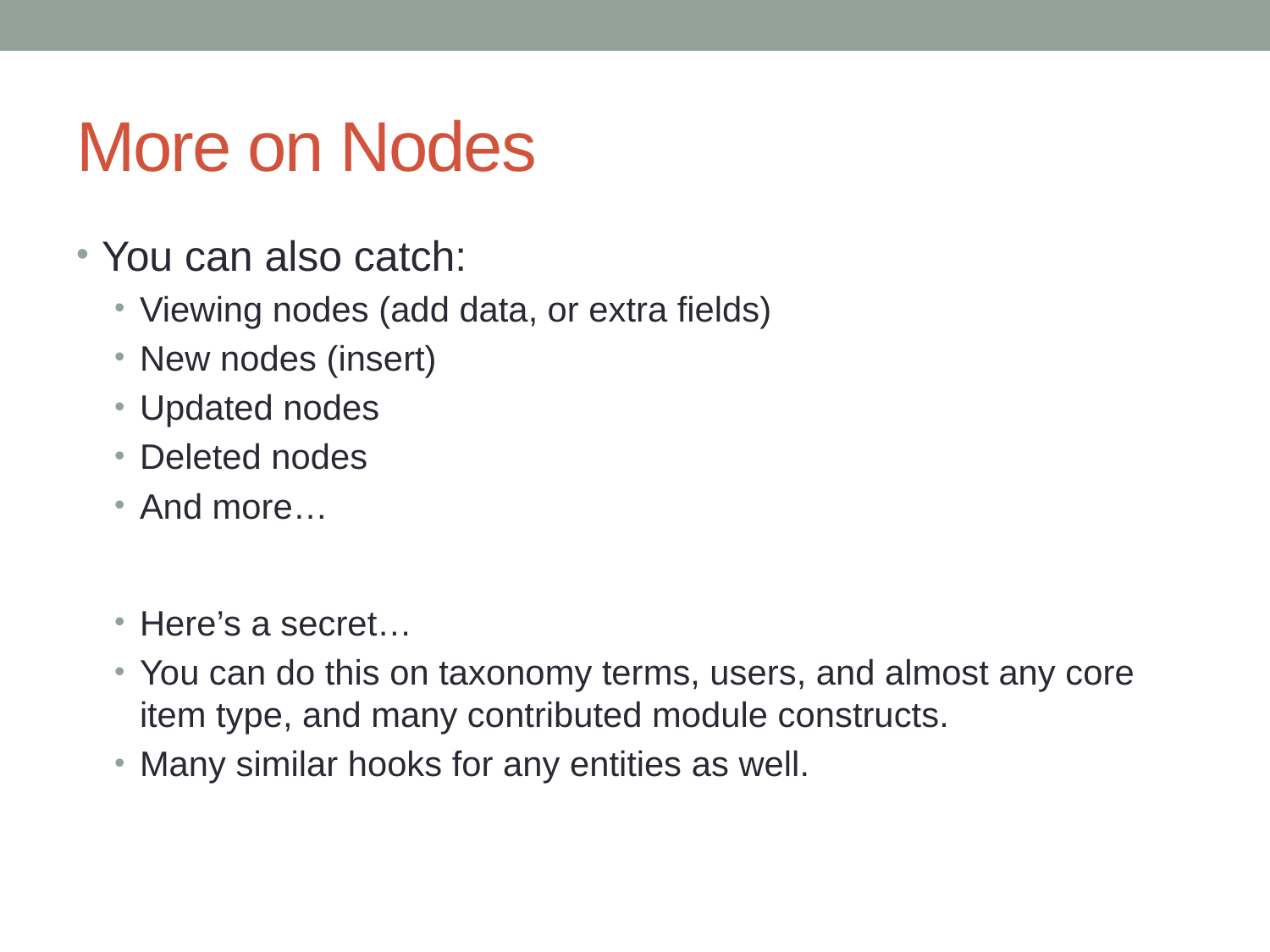

# More on Nodes
You can also catch:
Viewing nodes (add data, or extra fields)
New nodes (insert)
Updated nodes
Deleted nodes
And more…

Here’s a secret…
You can do this on taxonomy terms, users, and almost any core item type, and many contributed module constructs.
Many similar hooks for any entities as well.